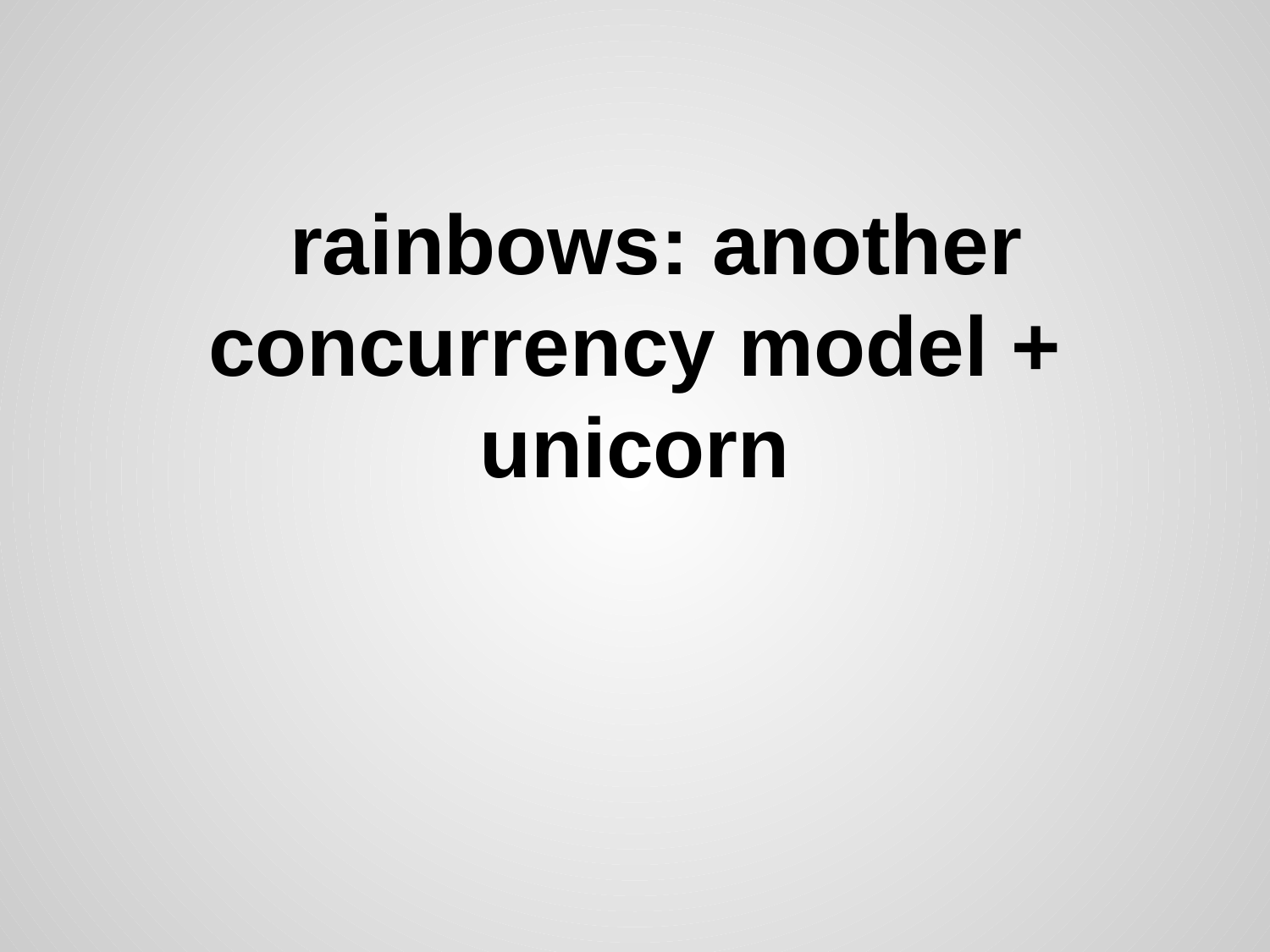

# rainbows: another concurrency model + unicorn